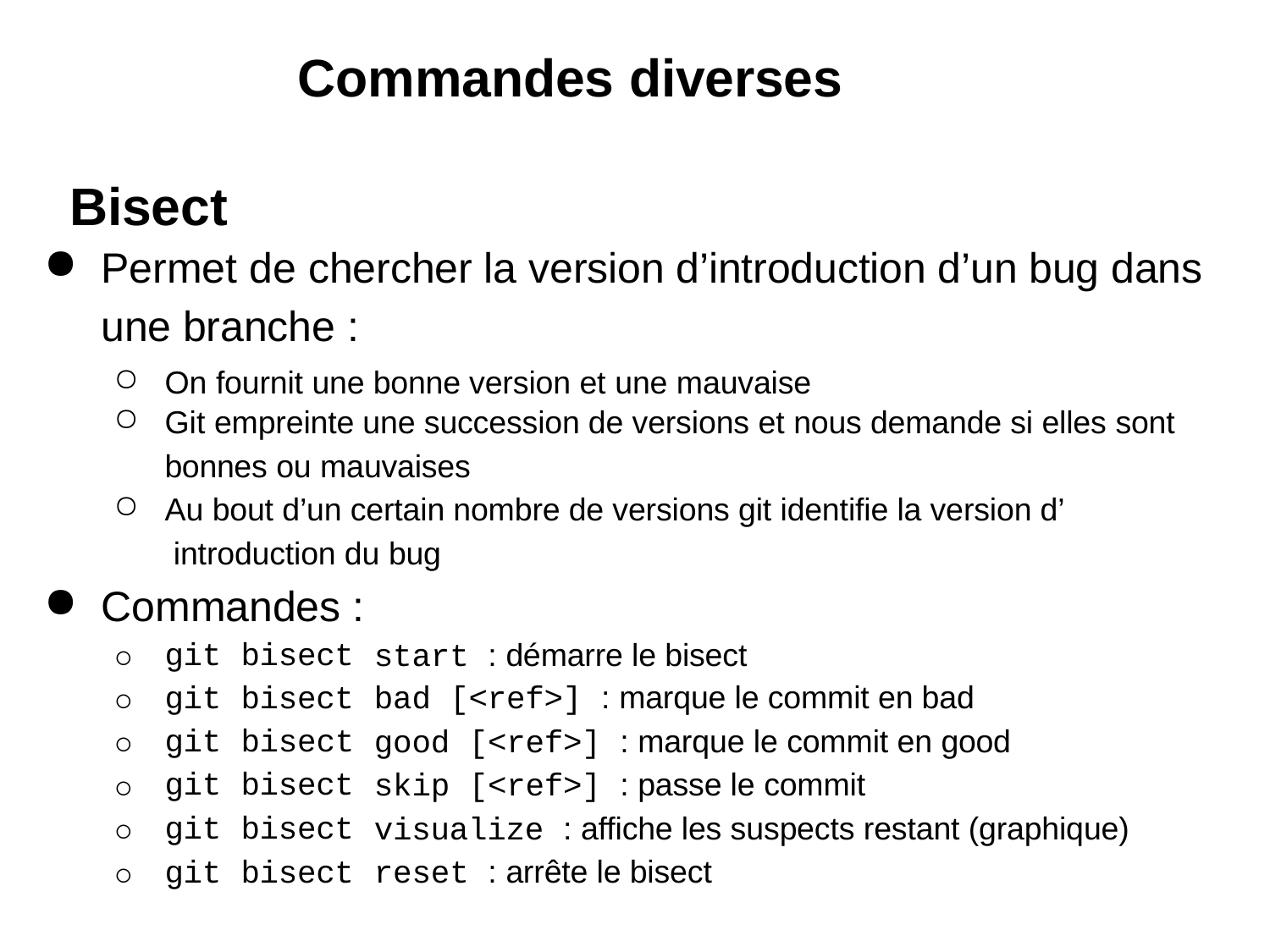

# Commandes diverses
Bisect
Permet de chercher la version d’introduction d’un bug dans
une branche :
On fournit une bonne version et une mauvaise
Git empreinte une succession de versions et nous demande si elles sont
bonnes ou mauvaises
Au bout d’un certain nombre de versions git identifie la version d’  introduction du bug
Commandes :
| git | bisect | start : démarre le bisect |
| --- | --- | --- |
| git | bisect | bad [<ref>] : marque le commit en bad |
| git | bisect | good [<ref>] : marque le commit en good |
| git | bisect | skip [<ref>] : passe le commit |
| git | bisect | visualize : affiche les suspects restant (graphique) |
| git | bisect | reset : arrête le bisect |